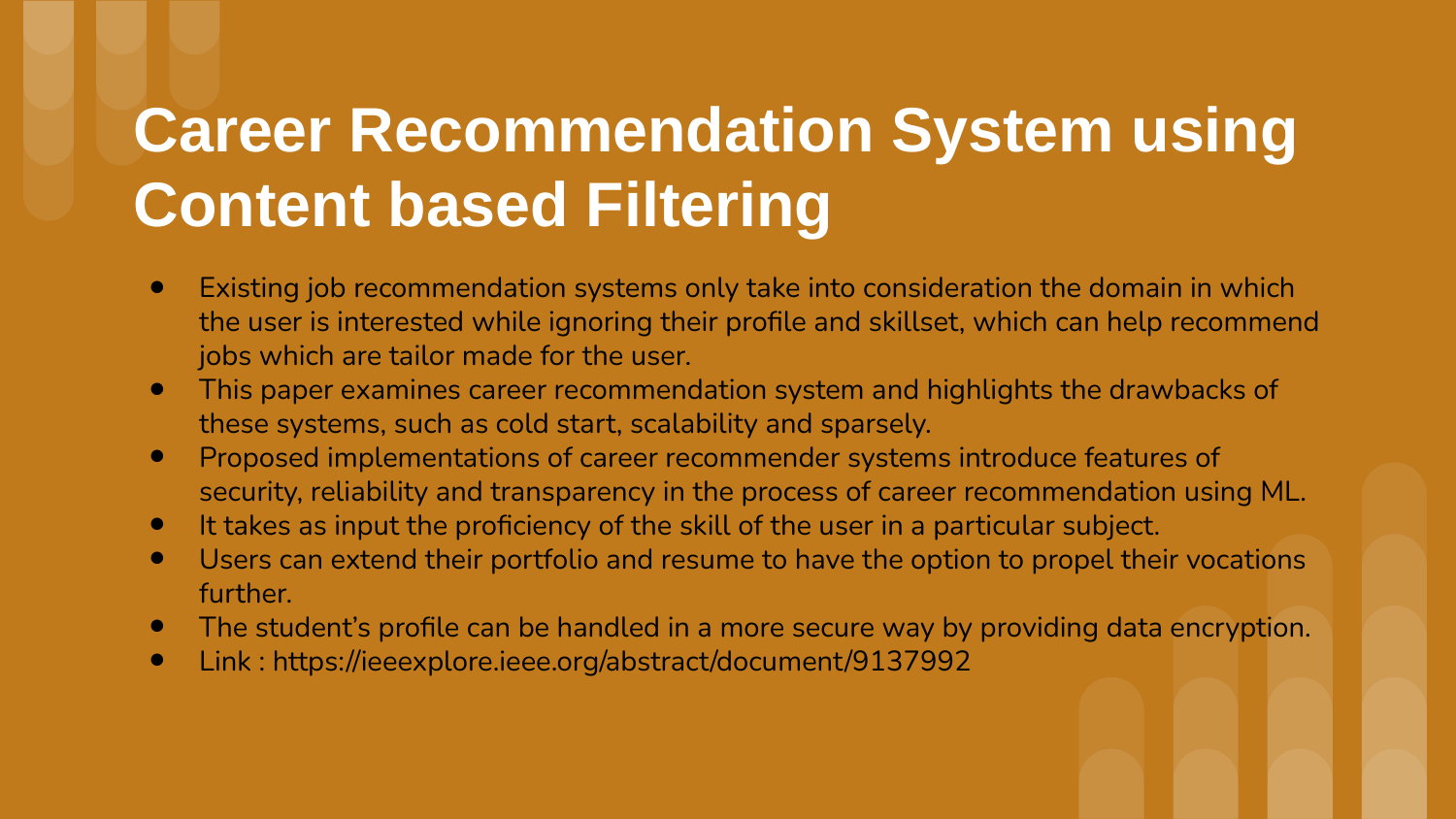

# Career Recommendation System using Content based Filtering
Existing job recommendation systems only take into consideration the domain in which the user is interested while ignoring their profile and skillset, which can help recommend jobs which are tailor made for the user.
This paper examines career recommendation system and highlights the drawbacks of these systems, such as cold start, scalability and sparsely.
Proposed implementations of career recommender systems introduce features of security, reliability and transparency in the process of career recommendation using ML.
It takes as input the proficiency of the skill of the user in a particular subject.
Users can extend their portfolio and resume to have the option to propel their vocations further.
The student’s profile can be handled in a more secure way by providing data encryption.
Link : https://ieeexplore.ieee.org/abstract/document/9137992